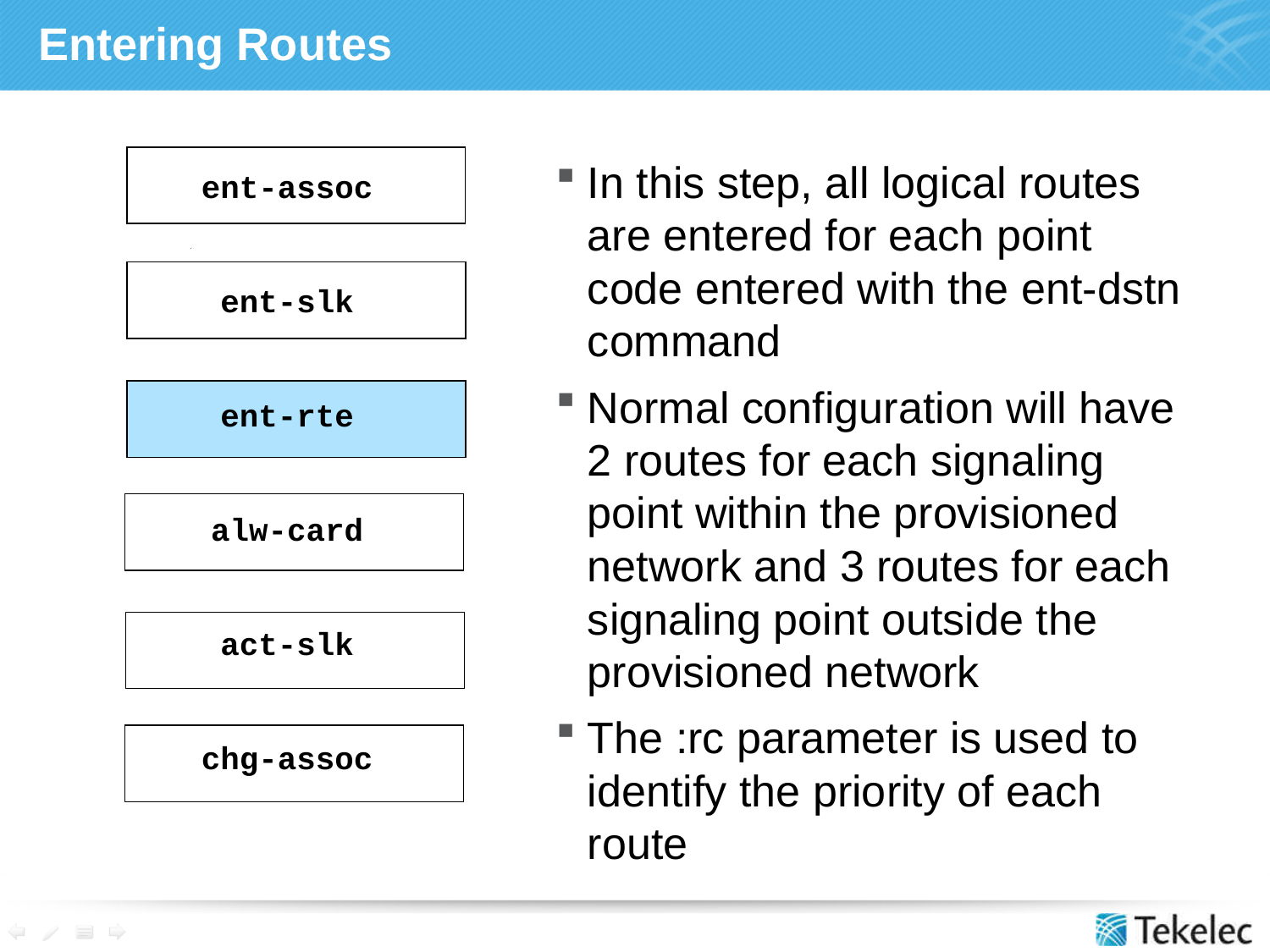

# Entering Routes

ent-assoc

ent-slk

ent-rte

alw-card

act-slk

chg-assoc

In this step, all logical routes are entered for each point code entered with the ent-dstn command
Normal configuration will have 2 routes for each signaling point within the provisioned network and 3 routes for each signaling point outside the provisioned network
The :rc parameter is used to identify the priority of each route